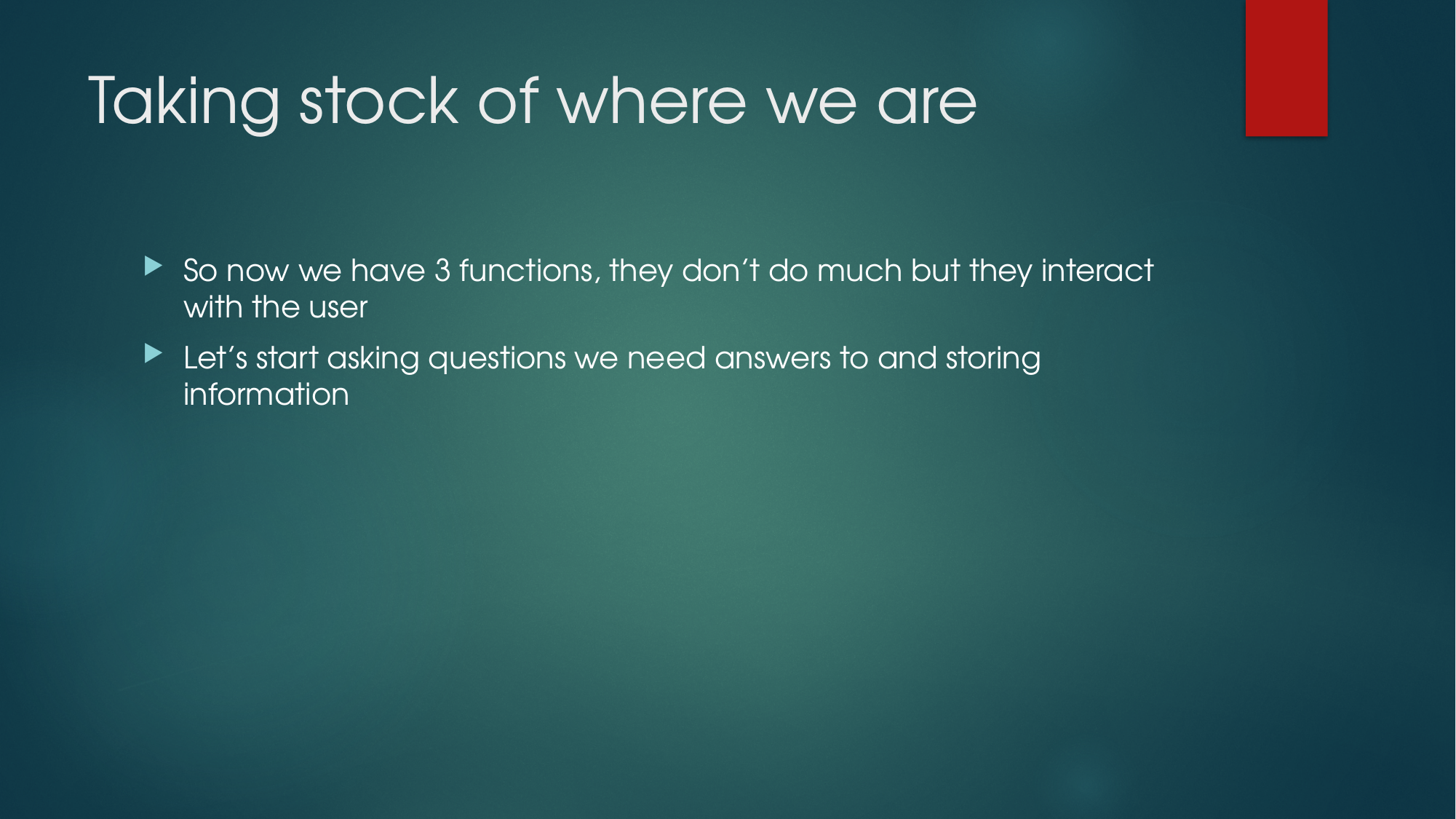

# Taking stock of where we are
So now we have 3 functions, they don’t do much but they interact with the user
Let’s start asking questions we need answers to and storing information